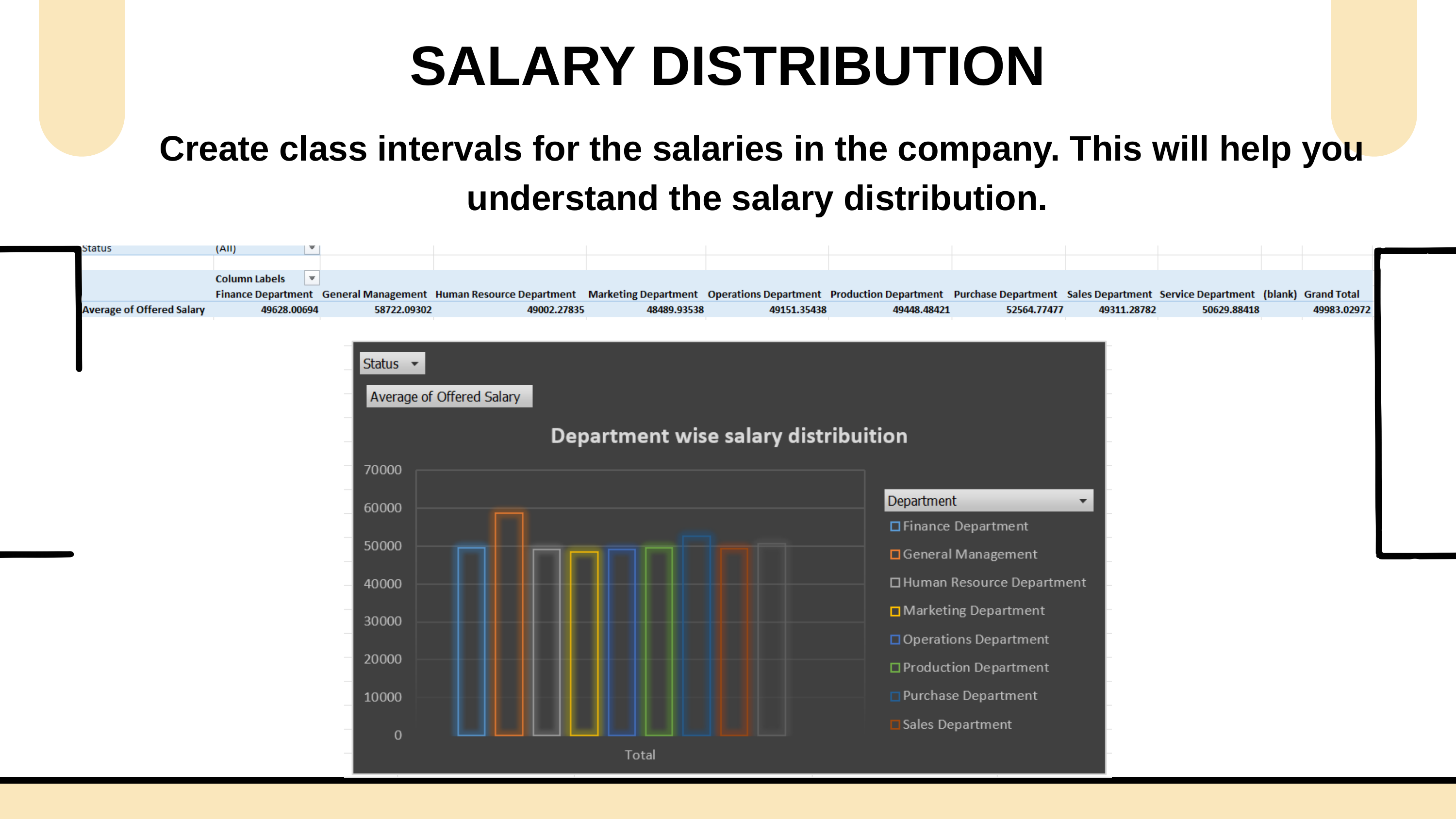

SALARY DISTRIBUTION
 Create class intervals for the salaries in the company. This will help you understand the salary distribution.